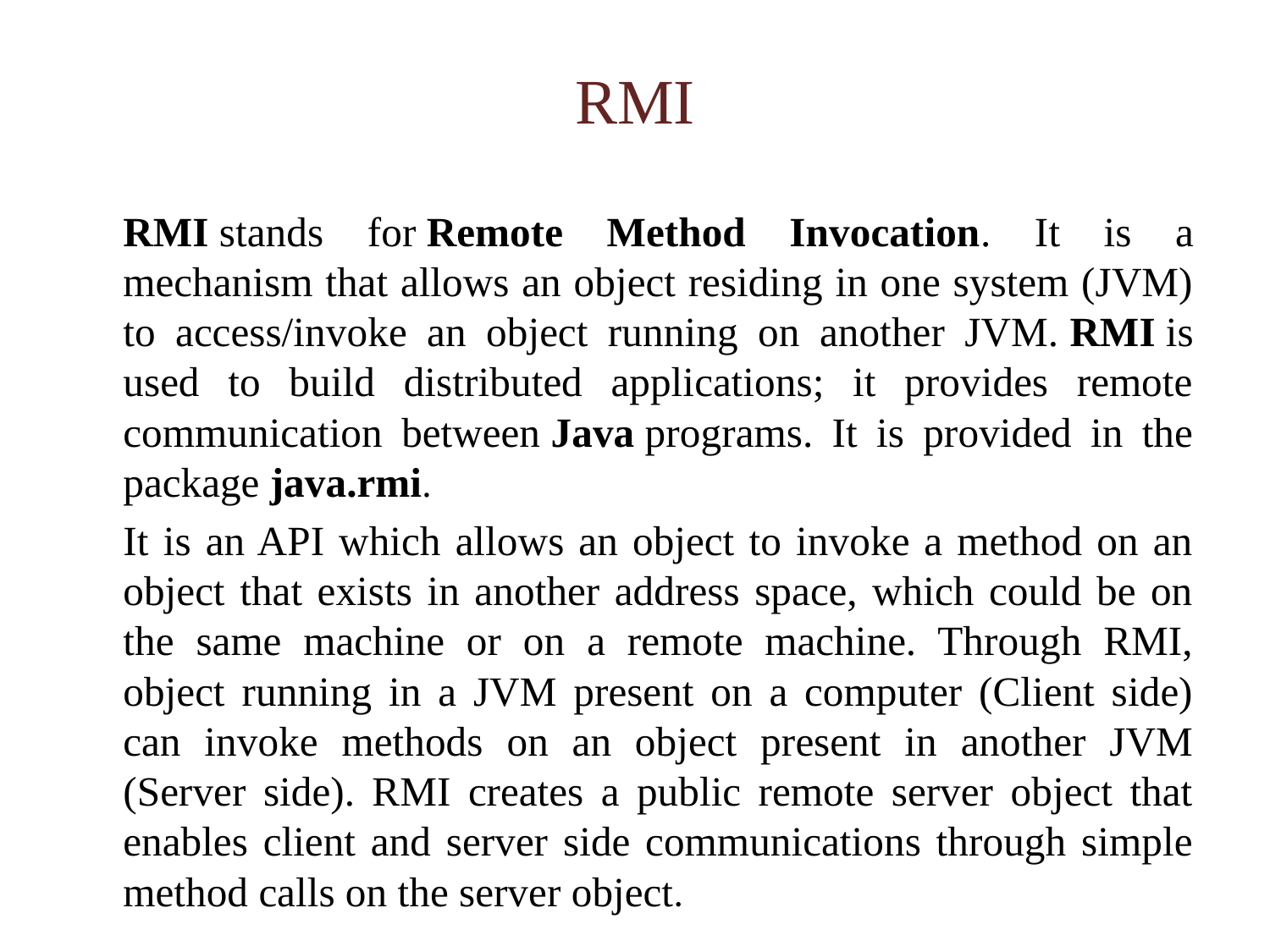

# RMI
	RMI stands for Remote Method Invocation. It is a mechanism that allows an object residing in one system (JVM) to access/invoke an object running on another JVM. RMI is used to build distributed applications; it provides remote communication between Java programs. It is provided in the package java.rmi.
	It is an API which allows an object to invoke a method on an object that exists in another address space, which could be on the same machine or on a remote machine. Through RMI, object running in a JVM present on a computer (Client side) can invoke methods on an object present in another JVM (Server side). RMI creates a public remote server object that enables client and server side communications through simple method calls on the server object.